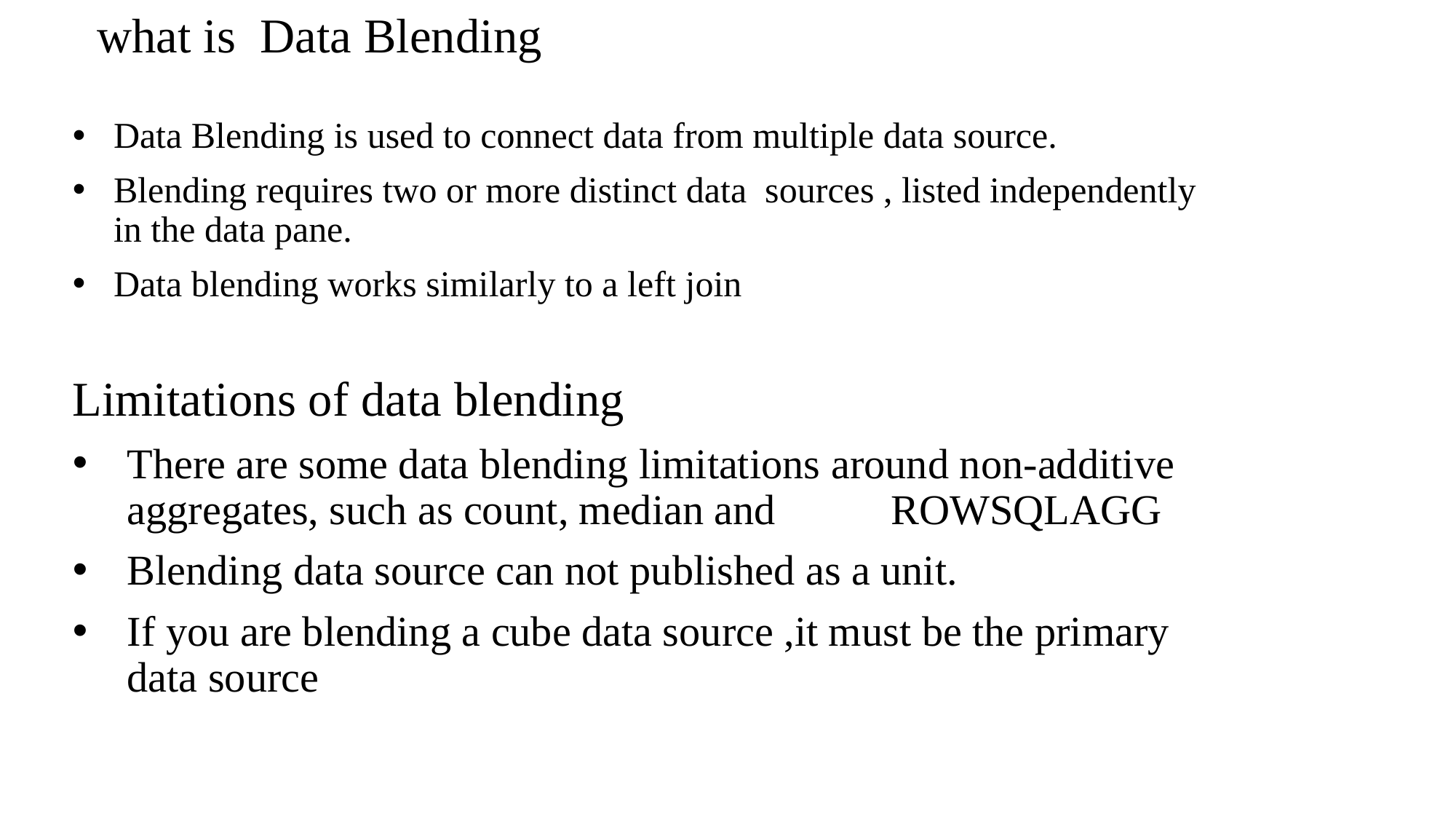

# what is  Data Blending
Data Blending is used to connect data from multiple data source.
Blending requires two or more distinct data  sources , listed independently in the data pane.
Data blending works similarly to a left join

Limitations of data blending
There are some data blending limitations around non-additive aggregates, such as count, median and 	ROWSQLAGG
Blending data source can not published as a unit.
If you are blending a cube data source ,it must be the primary data source